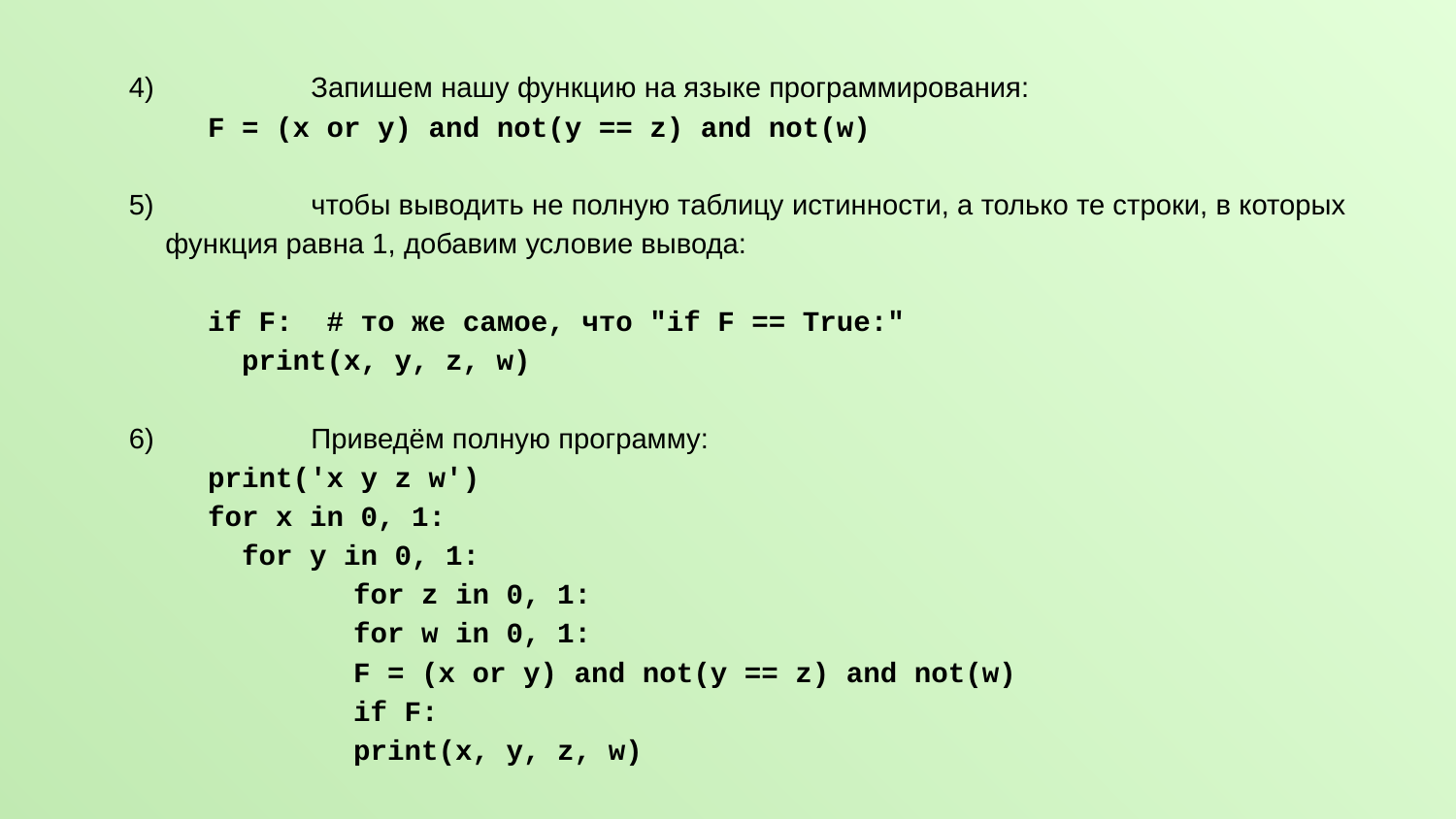

4)  	Запишем нашу функцию на языке программирования:
F = (x or y) and not(y == z) and not(w)

5)  	чтобы выводить не полную таблицу истинности, а только те строки, в которых функция равна 1, добавим условие вывода:

if F:  # то же самое, что "if F == True:"
  print(x, y, z, w)

6)  	Приведём полную программу:
print('x y z w')
for x in 0, 1:
  for y in 0, 1:
	for z in 0, 1:
  	for w in 0, 1:
    	F = (x or y) and not(y == z) and not(w)
    	if F:
      	print(x, y, z, w)

#